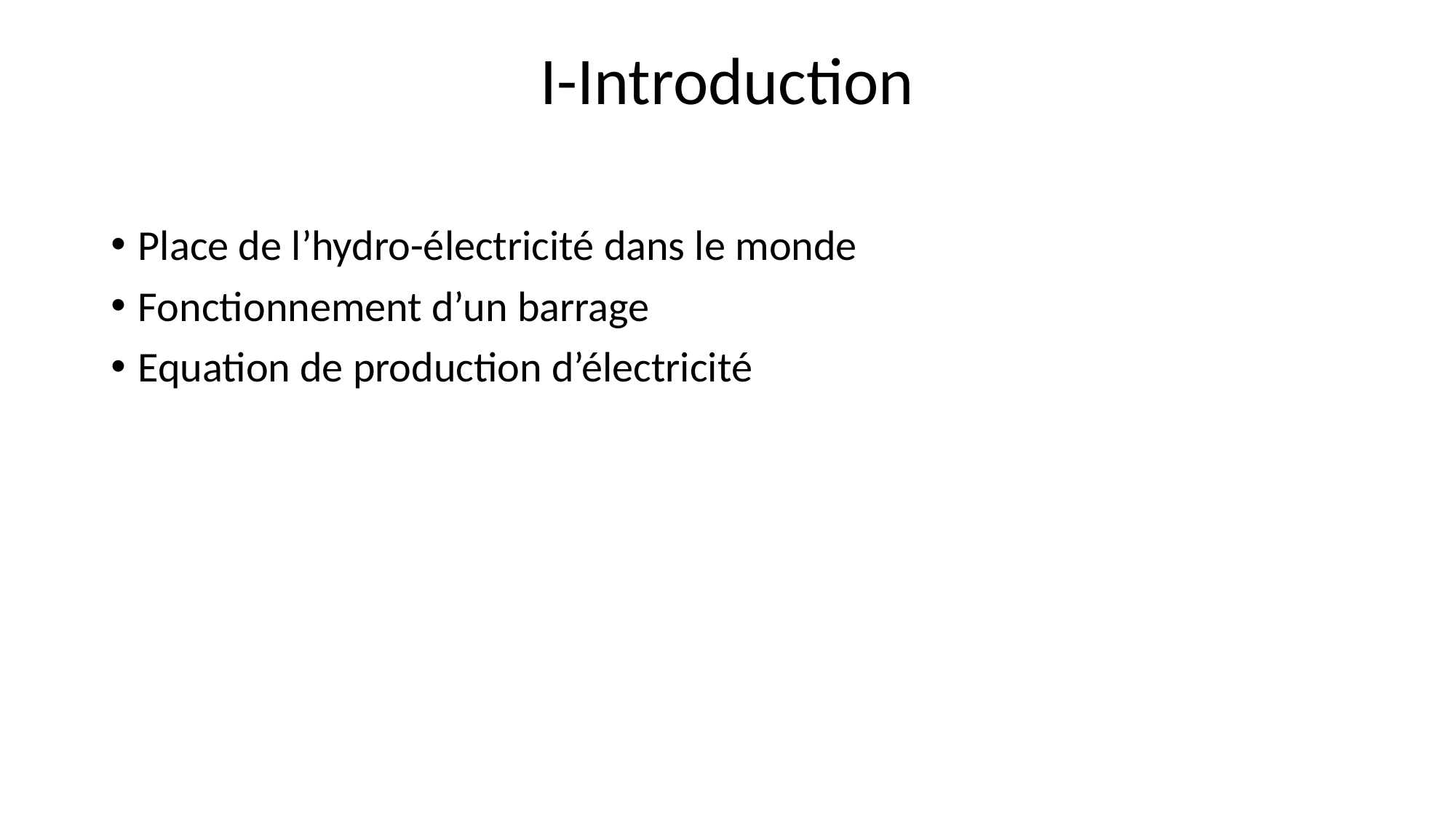

# I-Introduction
Place de l’hydro-électricité dans le monde
Fonctionnement d’un barrage
Equation de production d’électricité